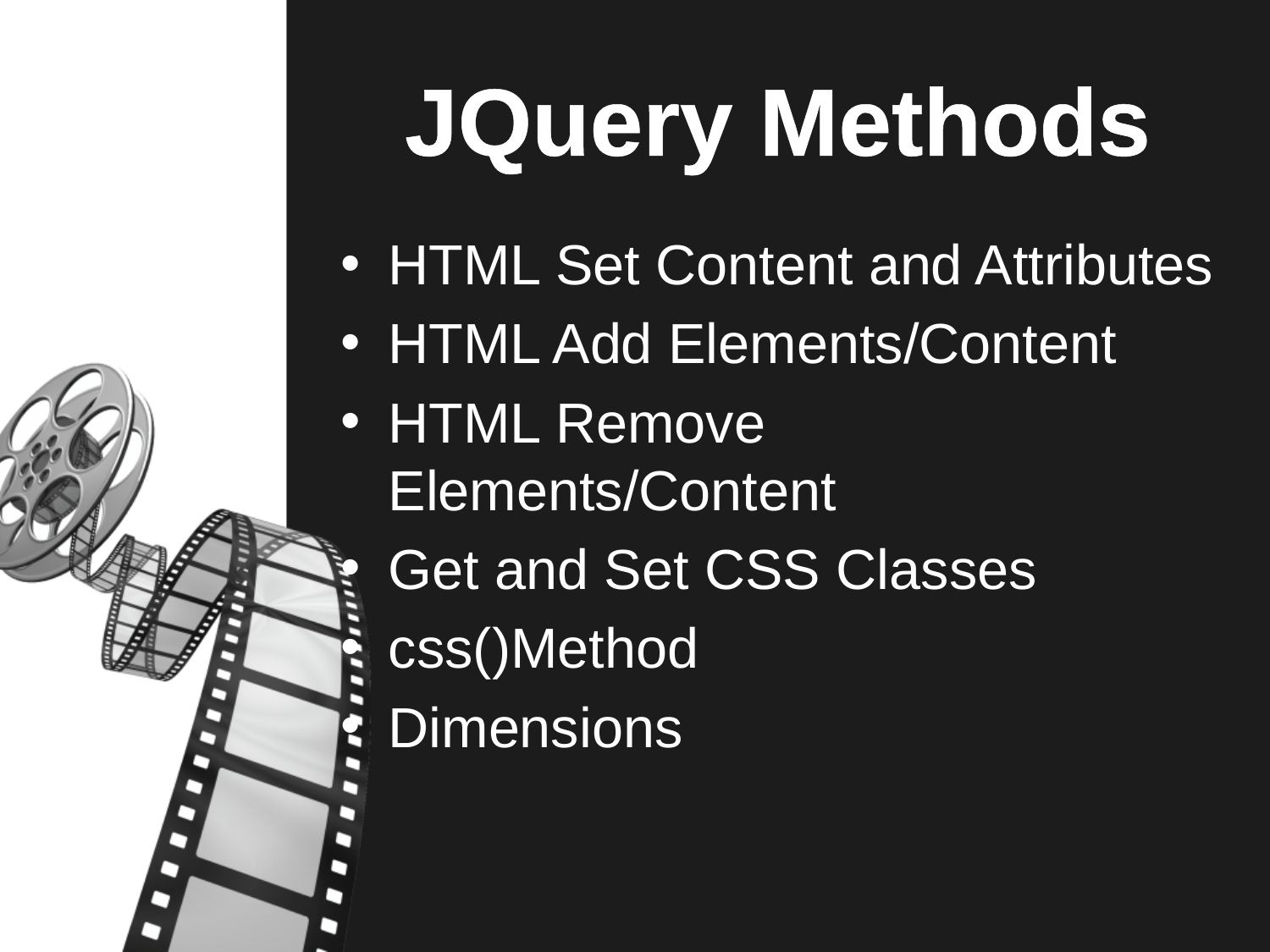

# JQuery Methods
HTML Set Content and Attributes
HTML Add Elements/Content
HTML Remove Elements/Content
Get and Set CSS Classes
css()Method
Dimensions